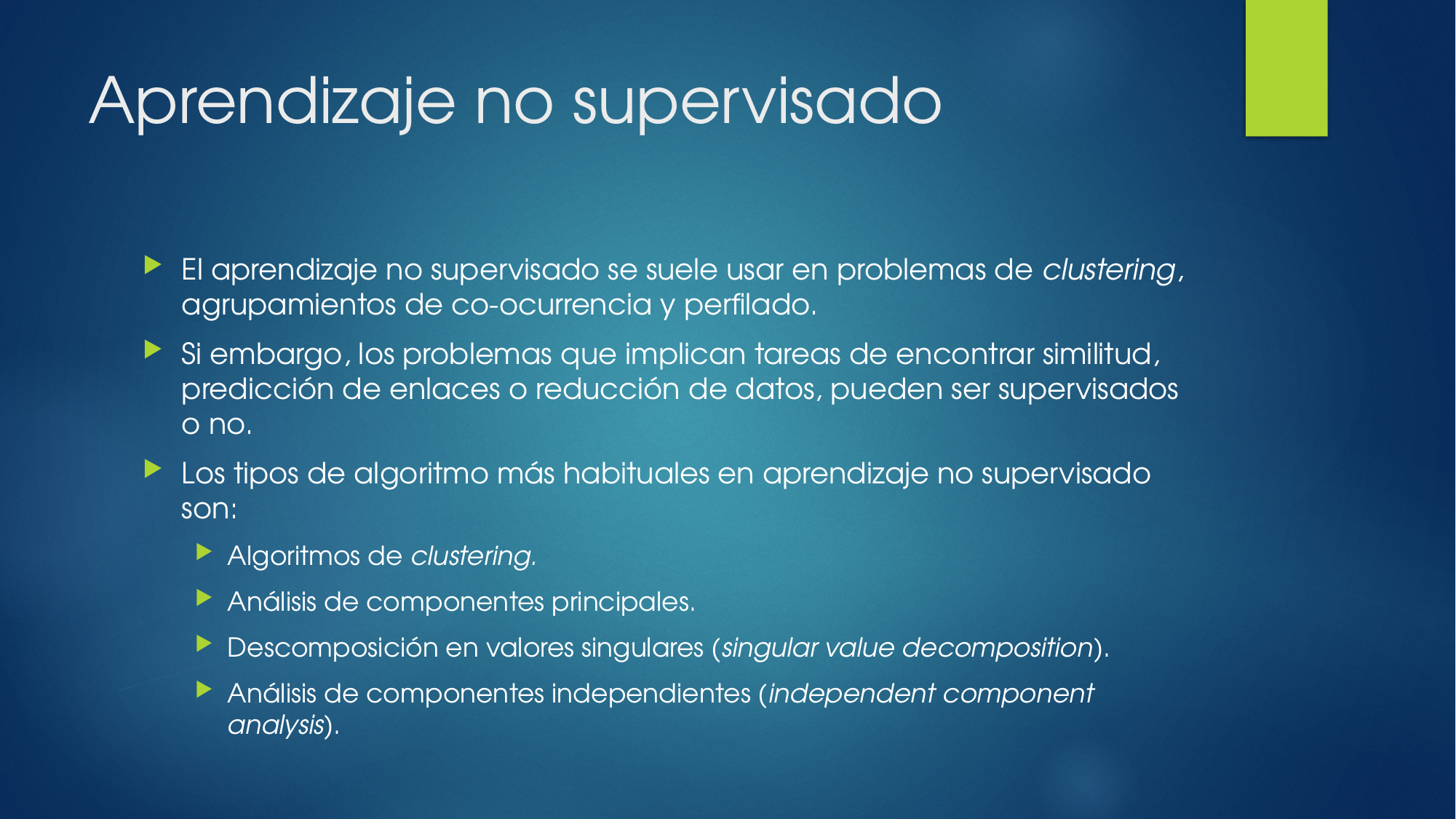

# Aprendizaje no supervisado
El aprendizaje no supervisado se suele usar en problemas de clustering, agrupamientos de co-ocurrencia y perfilado.
Si embargo, los problemas que implican tareas de encontrar similitud, predicción de enlaces o reducción de datos, pueden ser supervisados o no.
Los tipos de algoritmo más habituales en aprendizaje no supervisado son:
Algoritmos de clustering.
Análisis de componentes principales.
Descomposición en valores singulares (singular value decomposition).
Análisis de componentes independientes (independent component analysis).